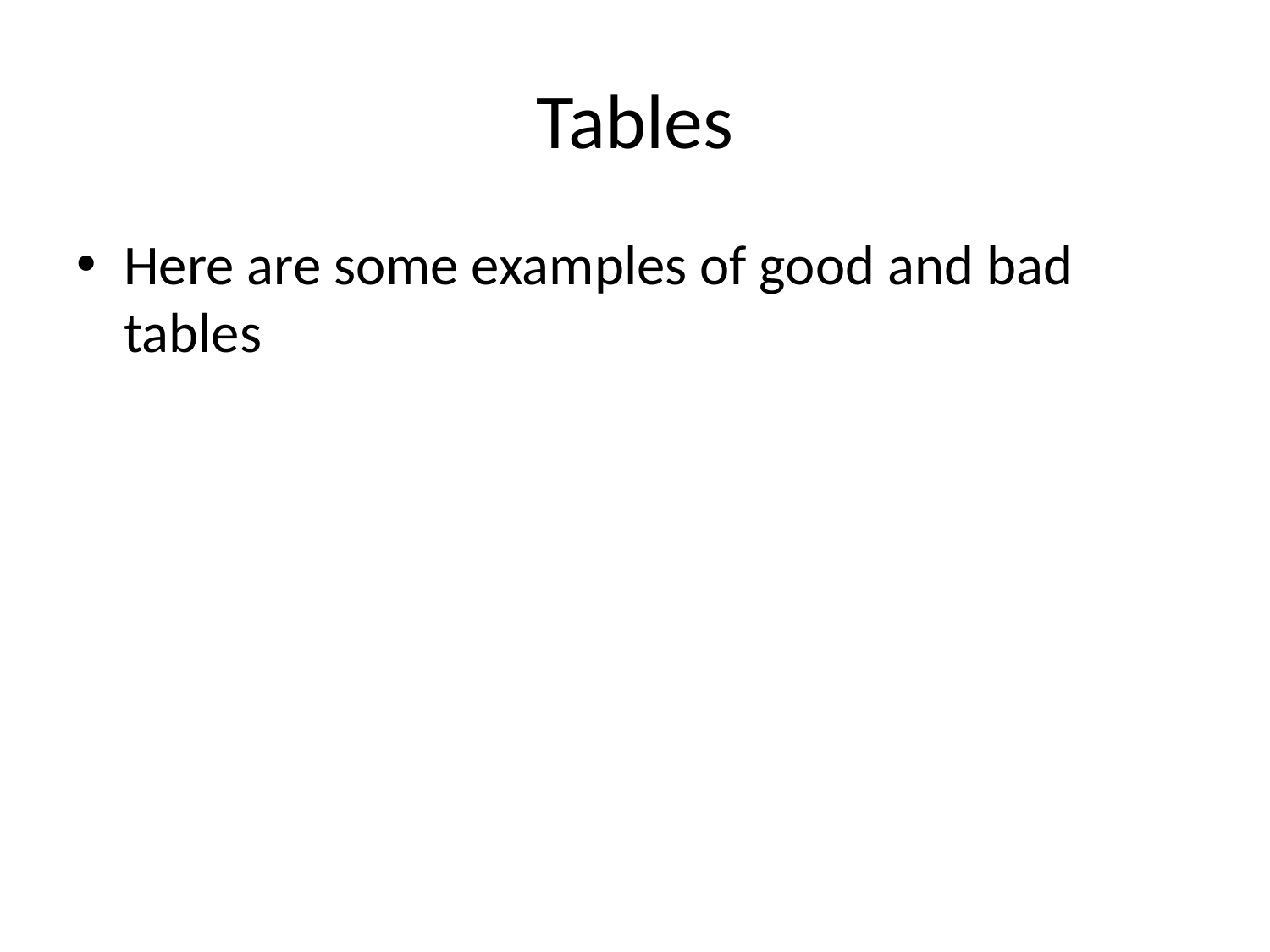

# Tables
Here are some examples of good and bad tables